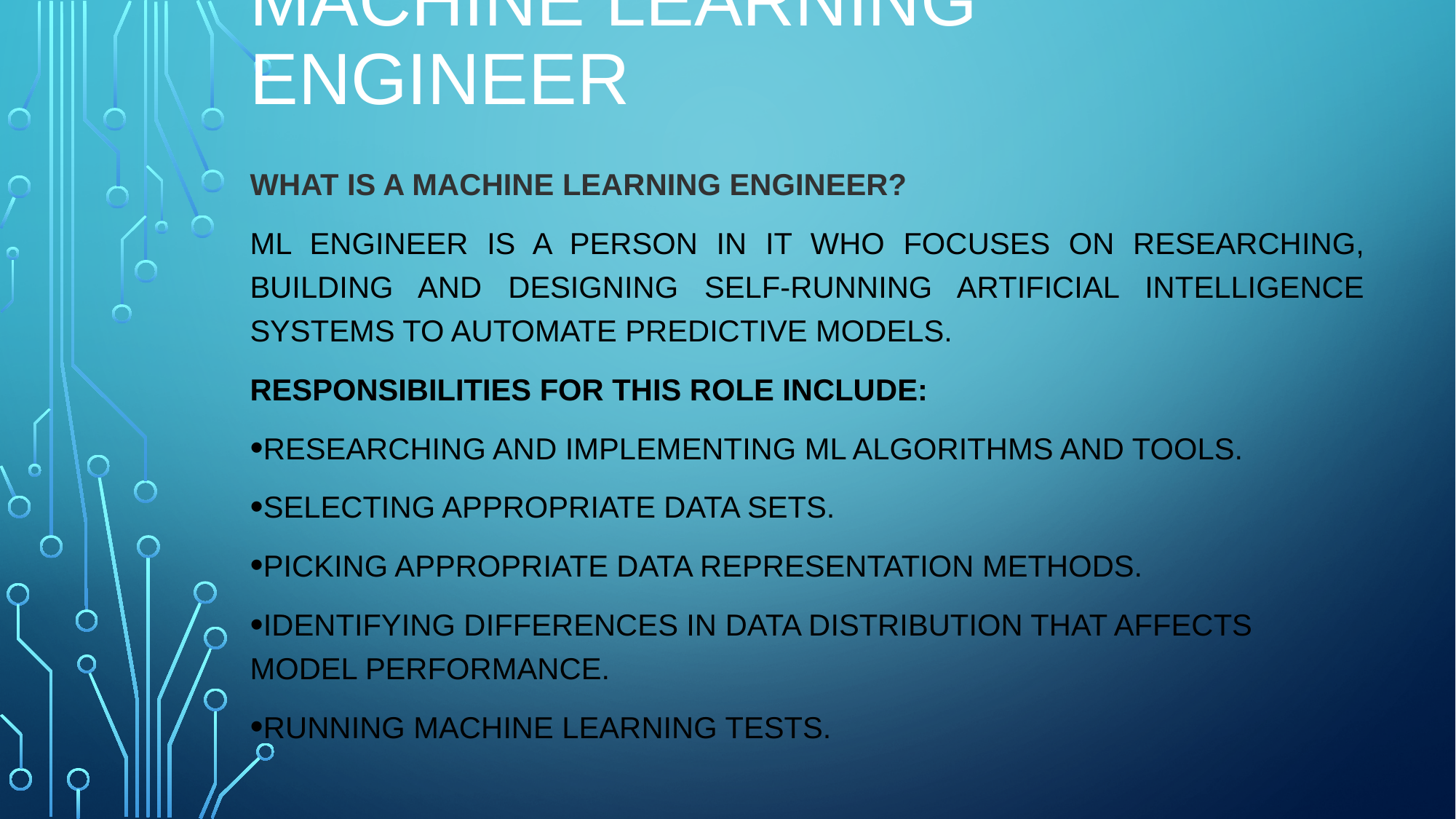

# Machine Learning Engineer
What is a machine learning engineer?
ML engineer is a person in IT who focuses on researching, building and designing self-running artificial intelligence systems to automate predictive models.
responsibilities for this role include:
Researching and implementing ML ALGORITHMS and tools.
Selecting appropriate data sets.
Picking appropriate data representation methods.
Identifying differences in data distribution that affects    model performance.
Running machine learning tests.